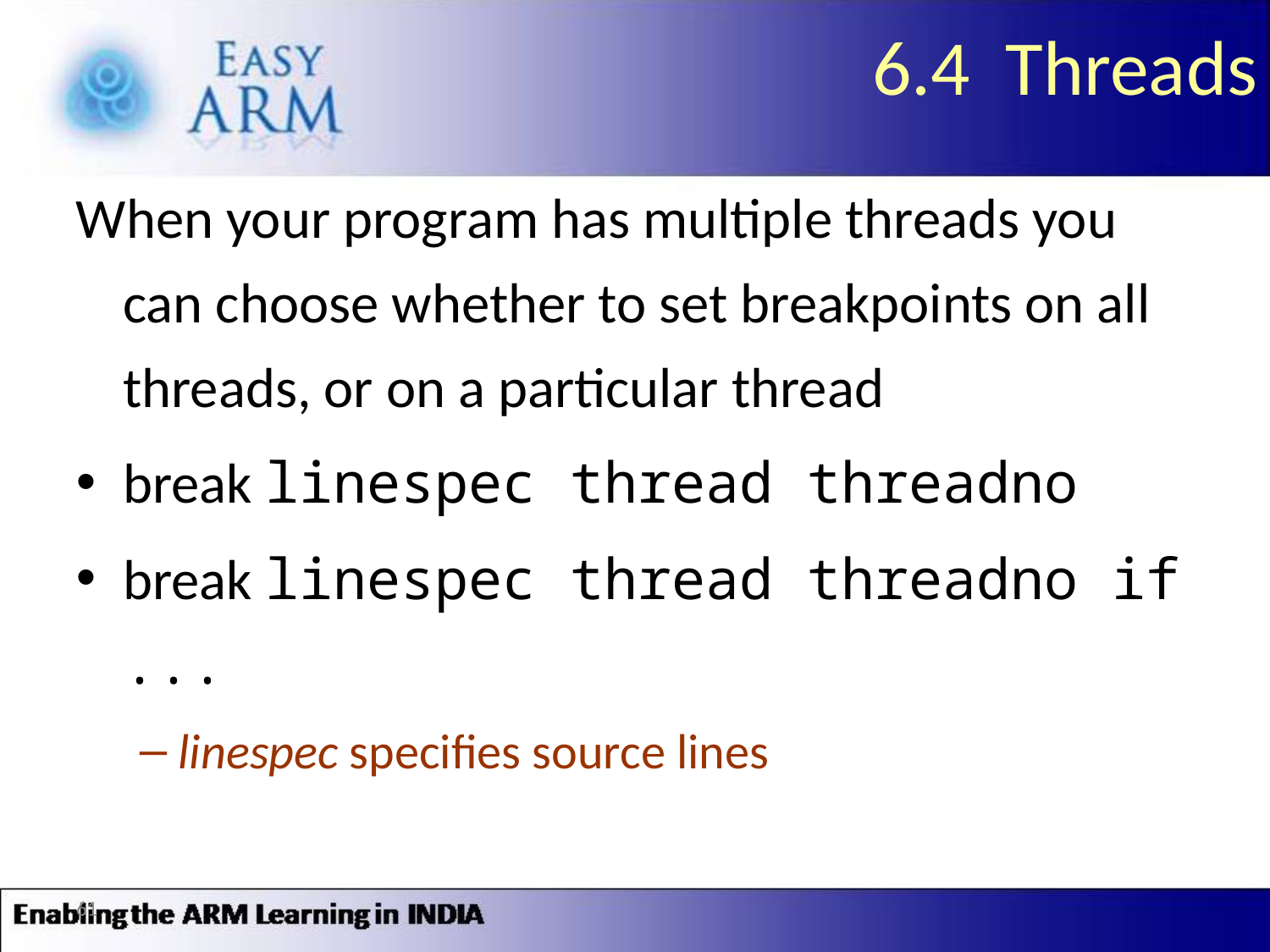

# 6.4  Threads
When your program has multiple threads you can choose whether to set breakpoints on all threads, or on a particular thread
break linespec thread threadno
break linespec thread threadno if ...
linespec specifies source lines
61